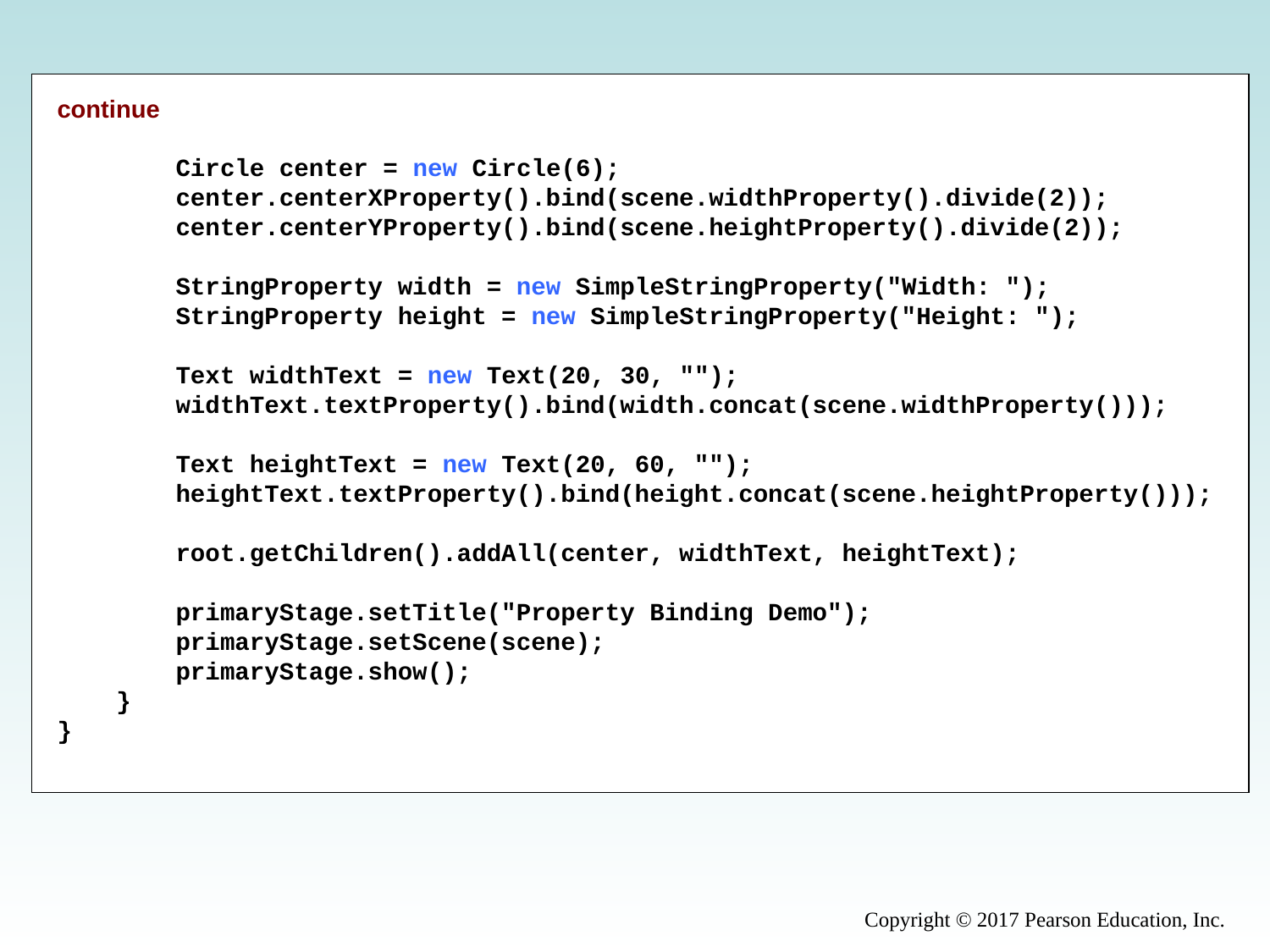

continue

        Circle center = new Circle(6);
        center.centerXProperty().bind(scene.widthProperty().divide(2));
        center.centerYProperty().bind(scene.heightProperty().divide(2));

        StringProperty width = new SimpleStringProperty("Width: ");
        StringProperty height = new SimpleStringProperty("Height: ");

        Text widthText = new Text(20, 30, "");
        widthText.textProperty().bind(width.concat(scene.widthProperty()));

        Text heightText = new Text(20, 60, "");
        heightText.textProperty().bind(height.concat(scene.heightProperty()));

        root.getChildren().addAll(center, widthText, heightText);

        primaryStage.setTitle("Property Binding Demo");
        primaryStage.setScene(scene);
        primaryStage.show();
    }
}

Copyright © 2017 Pearson Education, Inc.